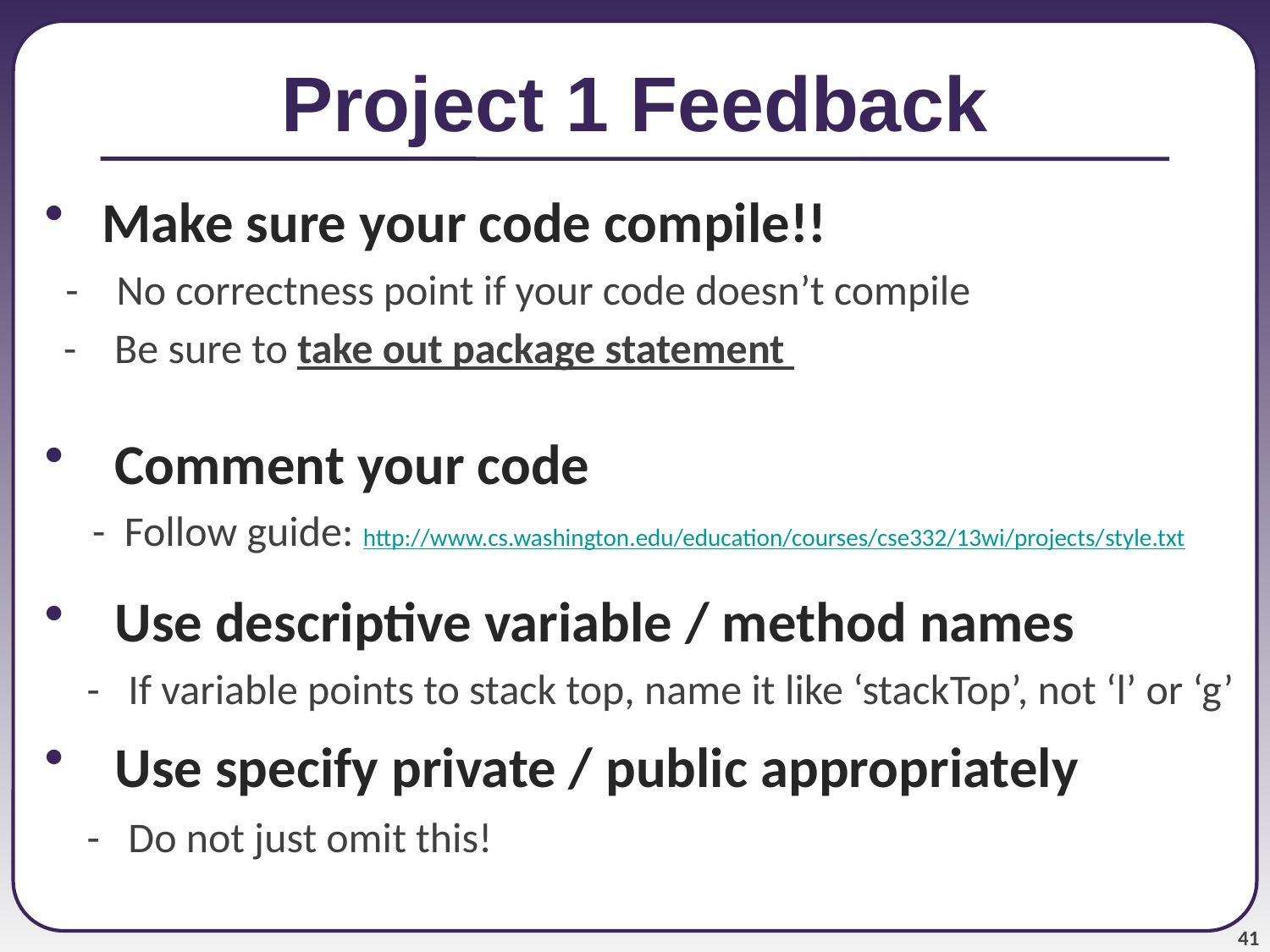

# Project 1 Feedback
  Make sure your code compile!!
 -    No correctness point if your code doesn’t compile
  -    Be sure to take out package statement

   Comment your code
-  Follow guide: http://www.cs.washington.edu/education/courses/cse332/13wi/projects/style.txt

   Use descriptive variable / method names
  -   If variable points to stack top, name it like ‘stackTop’, not ‘l’ or ‘g’

   Use specify private / public appropriately
  -   Do not just omit this!